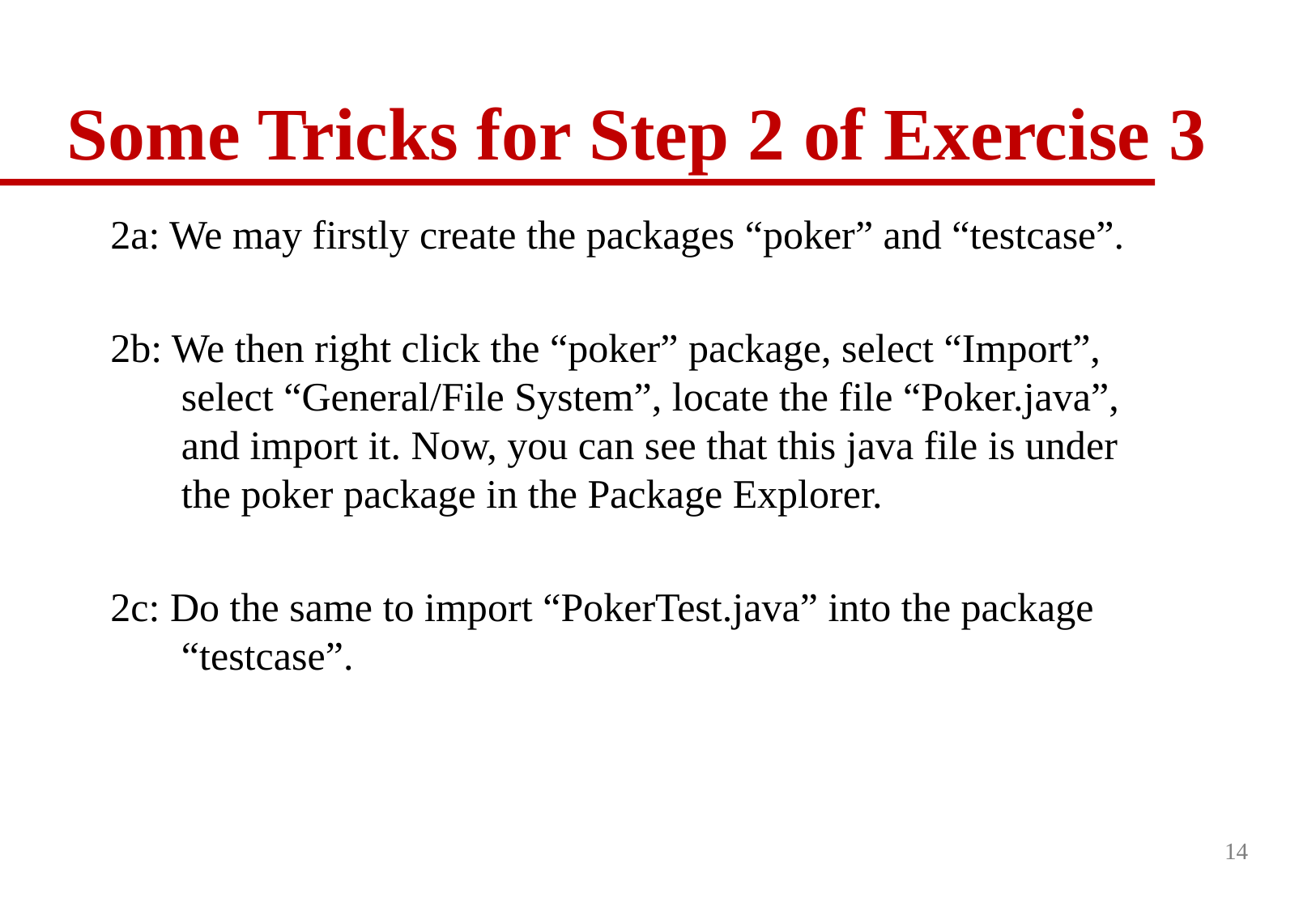

Some Tricks for Step 2 of Exercise 3
2a: We may firstly create the packages “poker” and “testcase”.

2b: We then right click the “poker” package, select “Import”,  select “General/File System”, locate the file “Poker.java”, and import it. Now, you can see that this java file is under the poker package in the Package Explorer.

2c: Do the same to import “PokerTest.java” into the package “testcase”.
14